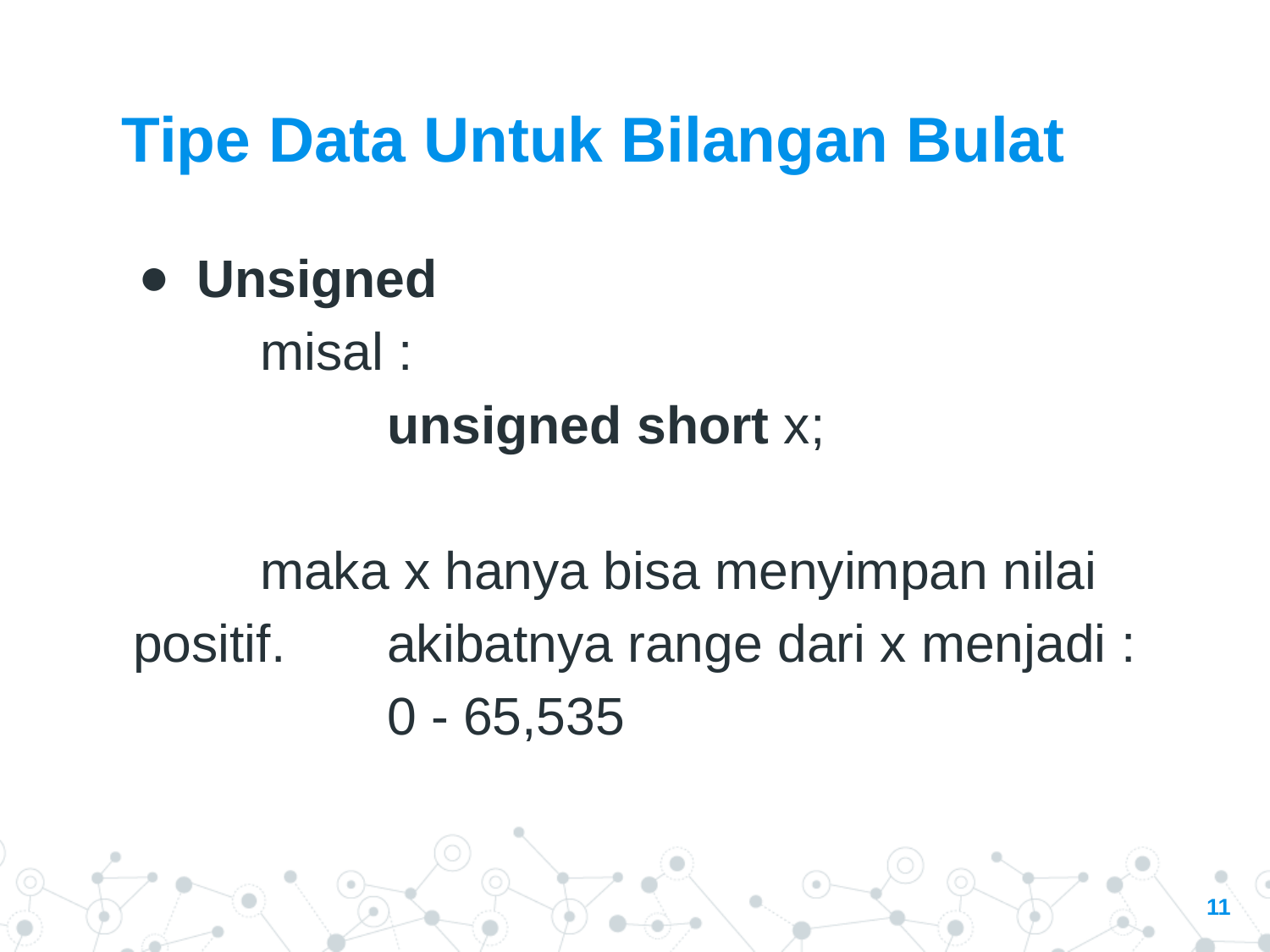

Tipe Data Untuk Bilangan Bulat
Unsigned
	misal :
		unsigned short x;

	maka x hanya bisa menyimpan nilai positif. 	akibatnya range dari x menjadi :
		0 - 65,535
11